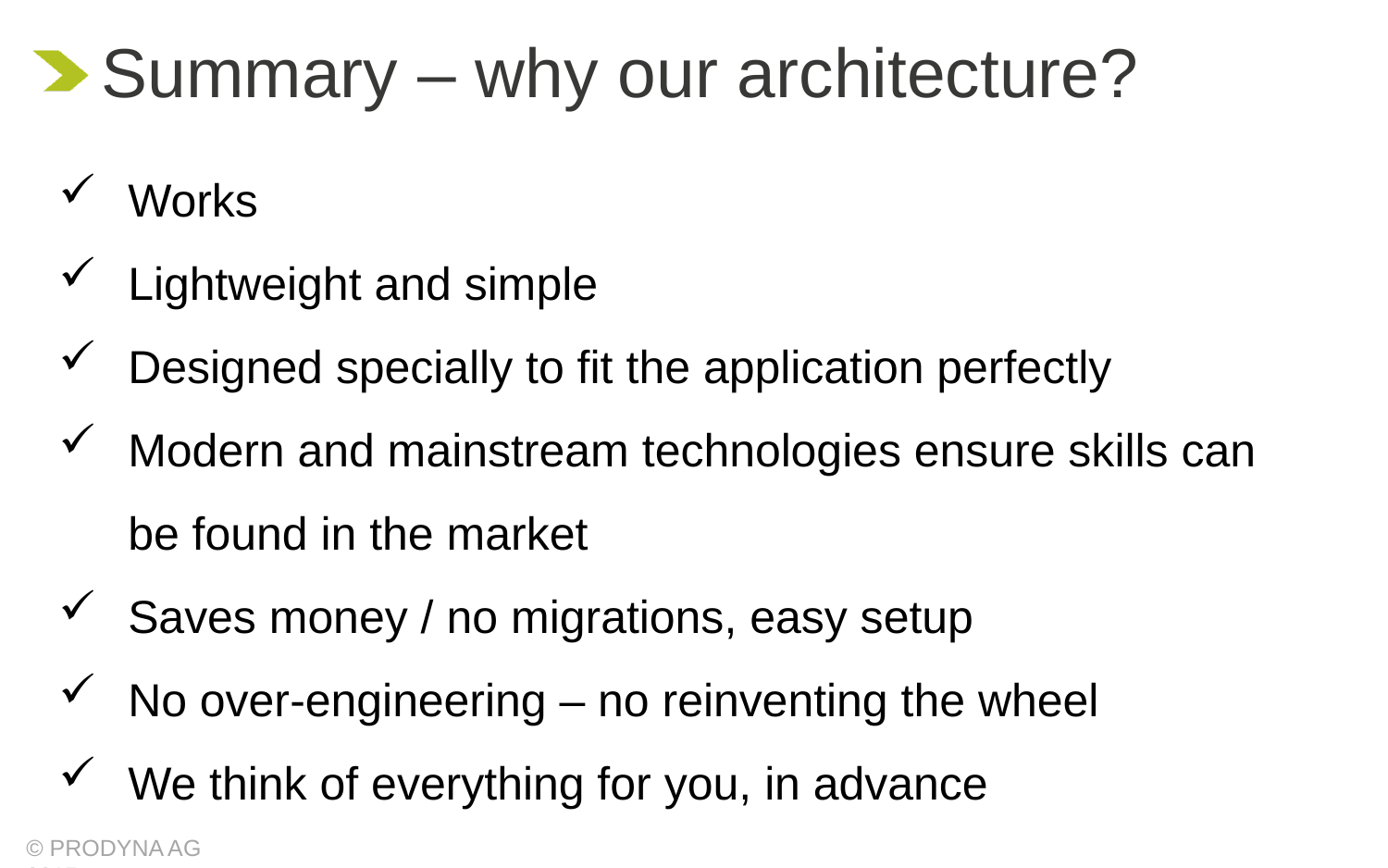

Summary – why our architecture?

Works
Lightweight and simple
Designed specially to fit the application perfectly
Modern and mainstream technologies ensure skills can be found in the market
Saves money / no migrations, easy setup
No over-engineering – no reinventing the wheel
We think of everything for you, in advance